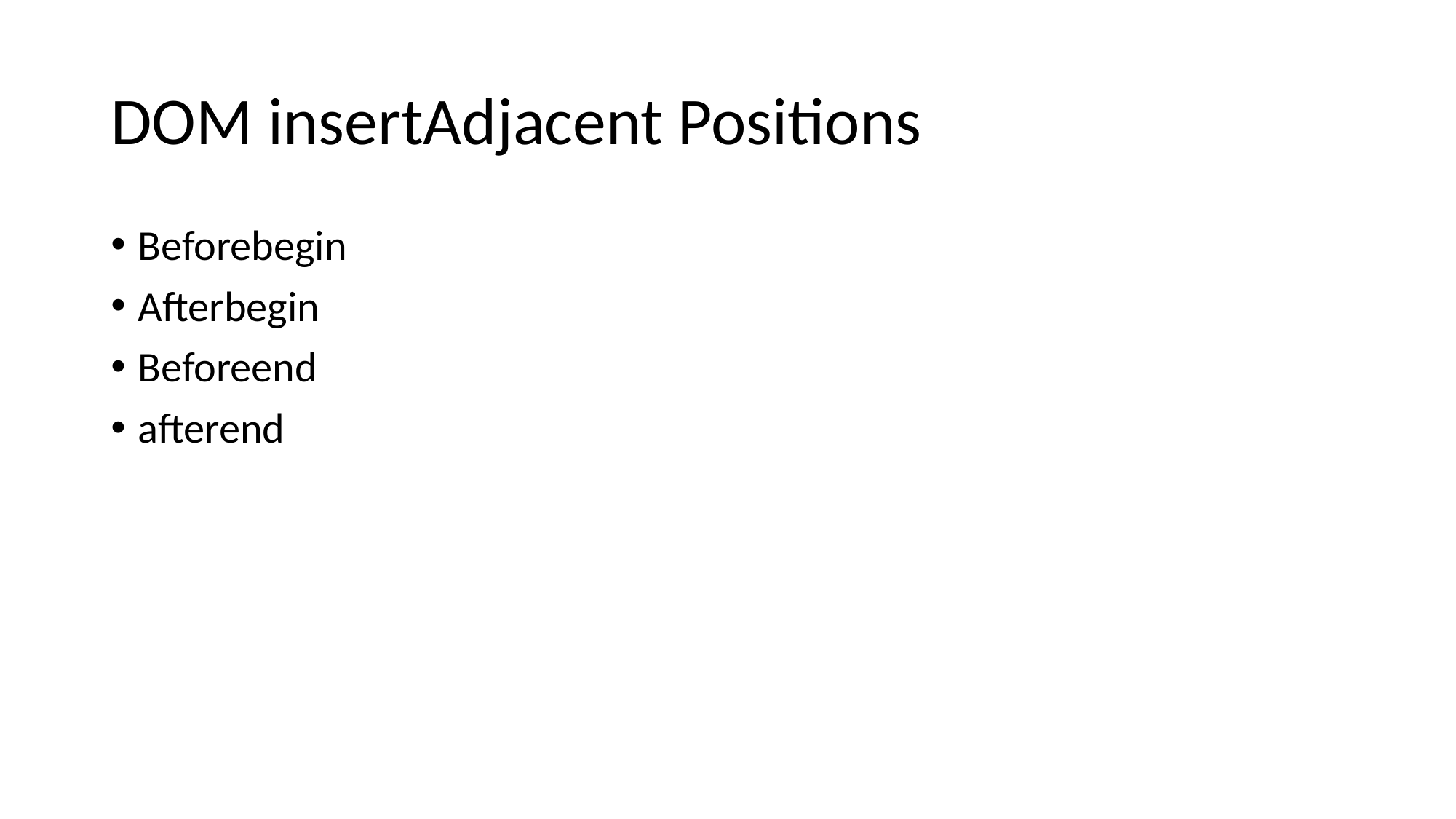

# DOM insertAdjacent Positions
Beforebegin
Afterbegin
Beforeend
afterend